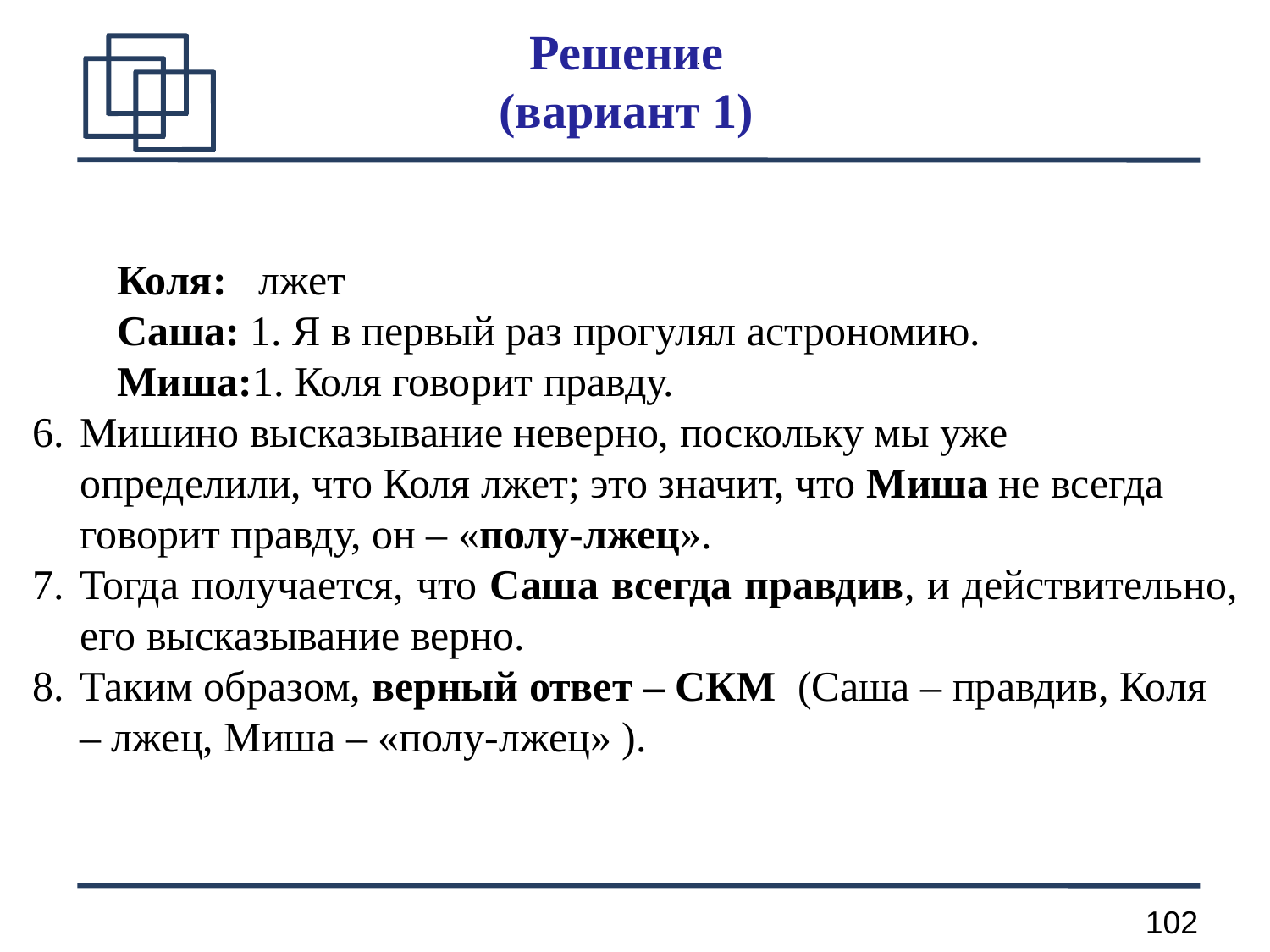

Решение
 (вариант 1)

        Коля:   лжет
        Саша: 1. Я в первый раз прогулял астрономию.
        Миша:1. Коля говорит правду.
Мишино высказывание неверно, поскольку мы уже определили, что Коля лжет; это значит, что Миша не всегда говорит правду, он – «полу-лжец».
Тогда получается, что Саша всегда правдив, и действительно, его высказывание верно.
Таким образом, верный ответ – СКМ  (Саша – правдив, Коля – лжец, Миша – «полу-лжец» ).